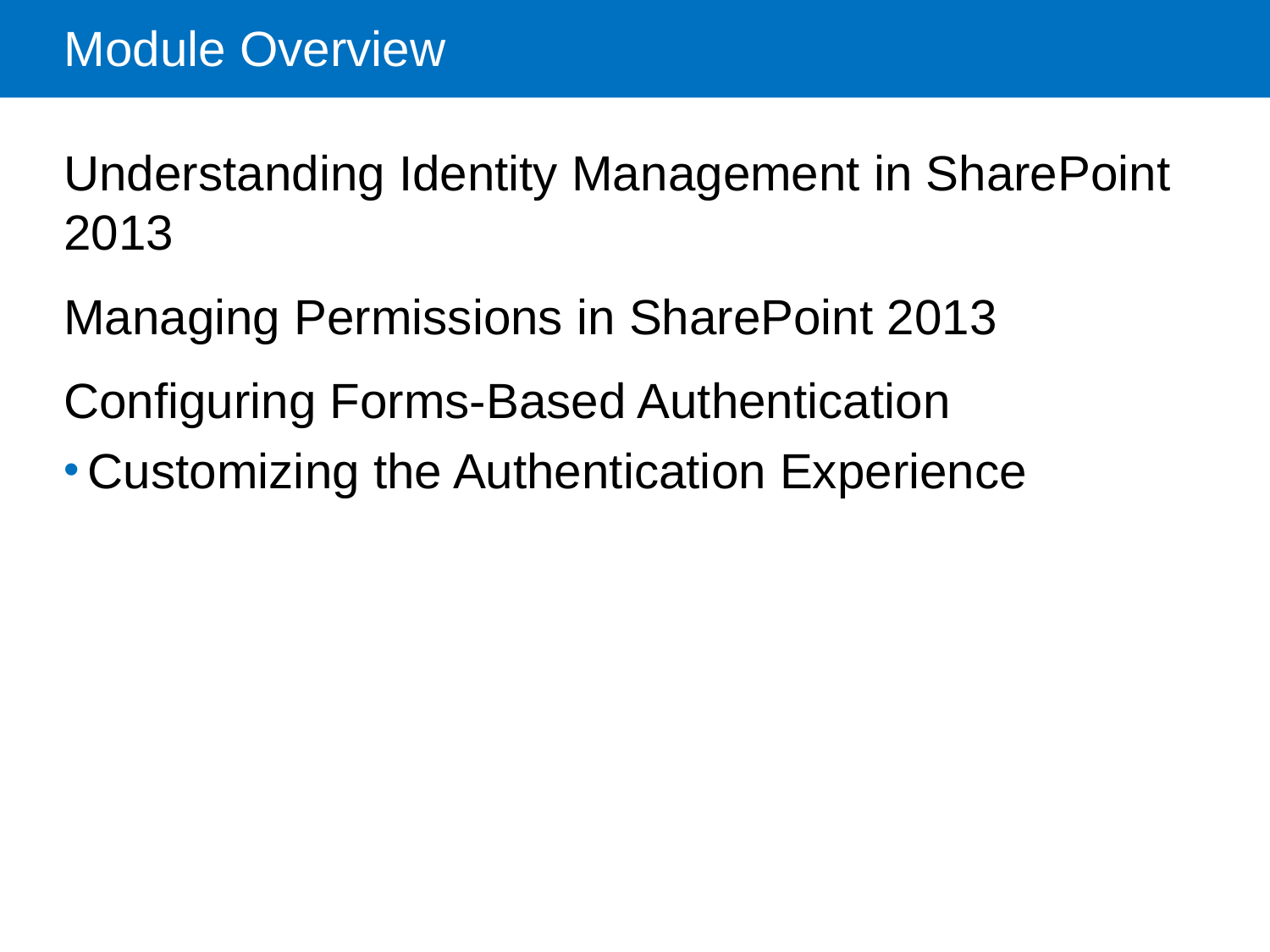

# Module Overview
Understanding Identity Management in SharePoint 2013
Managing Permissions in SharePoint 2013
Configuring Forms-Based Authentication
Customizing the Authentication Experience